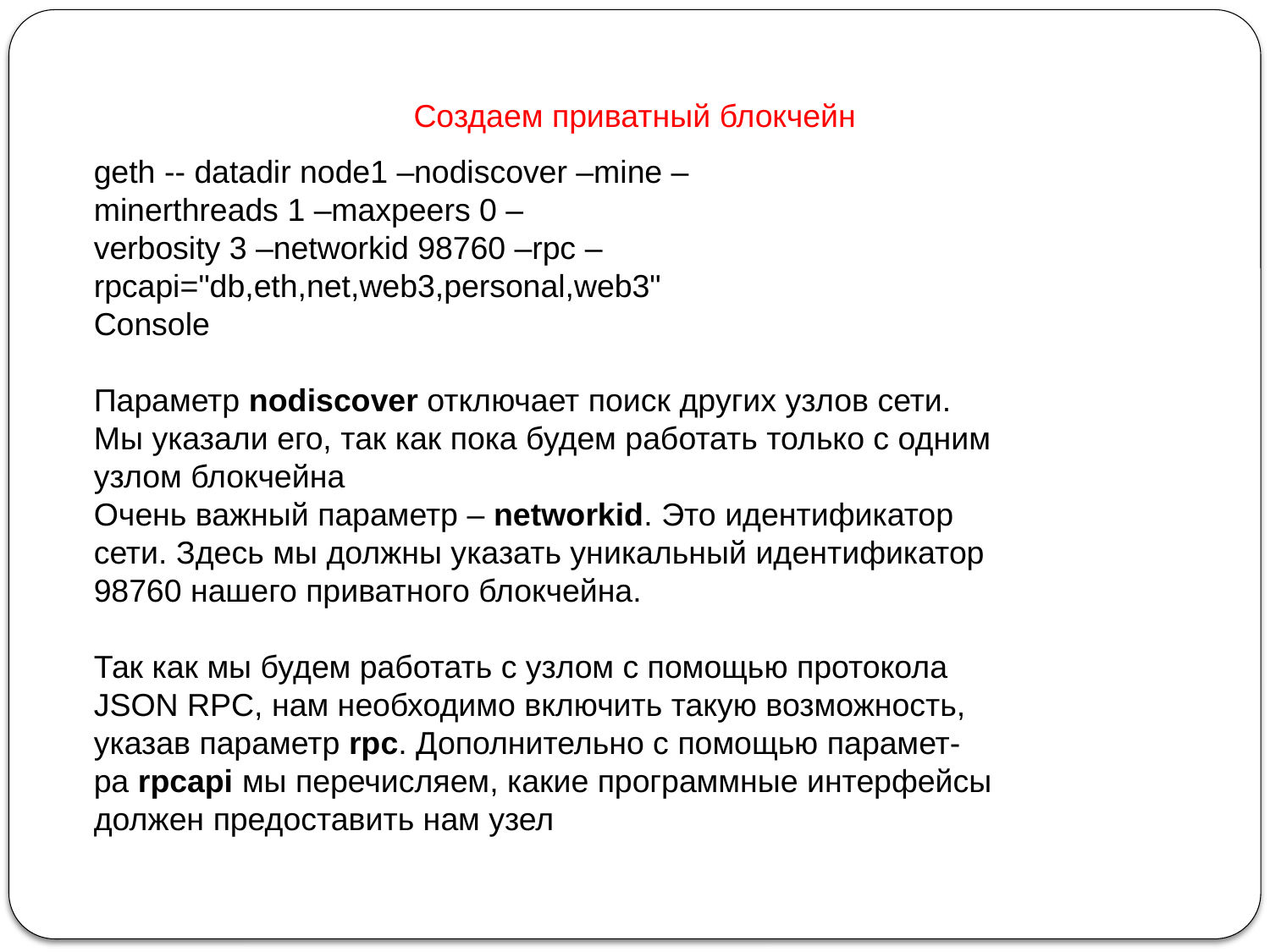

Создаем приватный блокчейн
geth -- datadir node1 –nodiscover –mine –
minerthreads 1 –maxpeers 0 –
verbosity 3 –networkid 98760 –rpc –
rpcapi="db,eth,net,web3,personal,web3"
Console

Параметр nodiscover отключает поиск других узлов сети.
Мы указали его, так как пока будем работать только с одним
узлом блокчейна
Очень важный параметр – networkid. Это идентификатор
сети. Здесь мы должны указать уникальный идентификатор
98760 нашего приватного блокчейна.

Так как мы будем работать с узлом с помощью протокола
JSON RPC, нам необходимо включить такую возможность,
указав параметр rpc. Дополнительно с помощью парамет-
ра rpcapi мы перечисляем, какие программные интерфейсы
должен предоставить нам узел